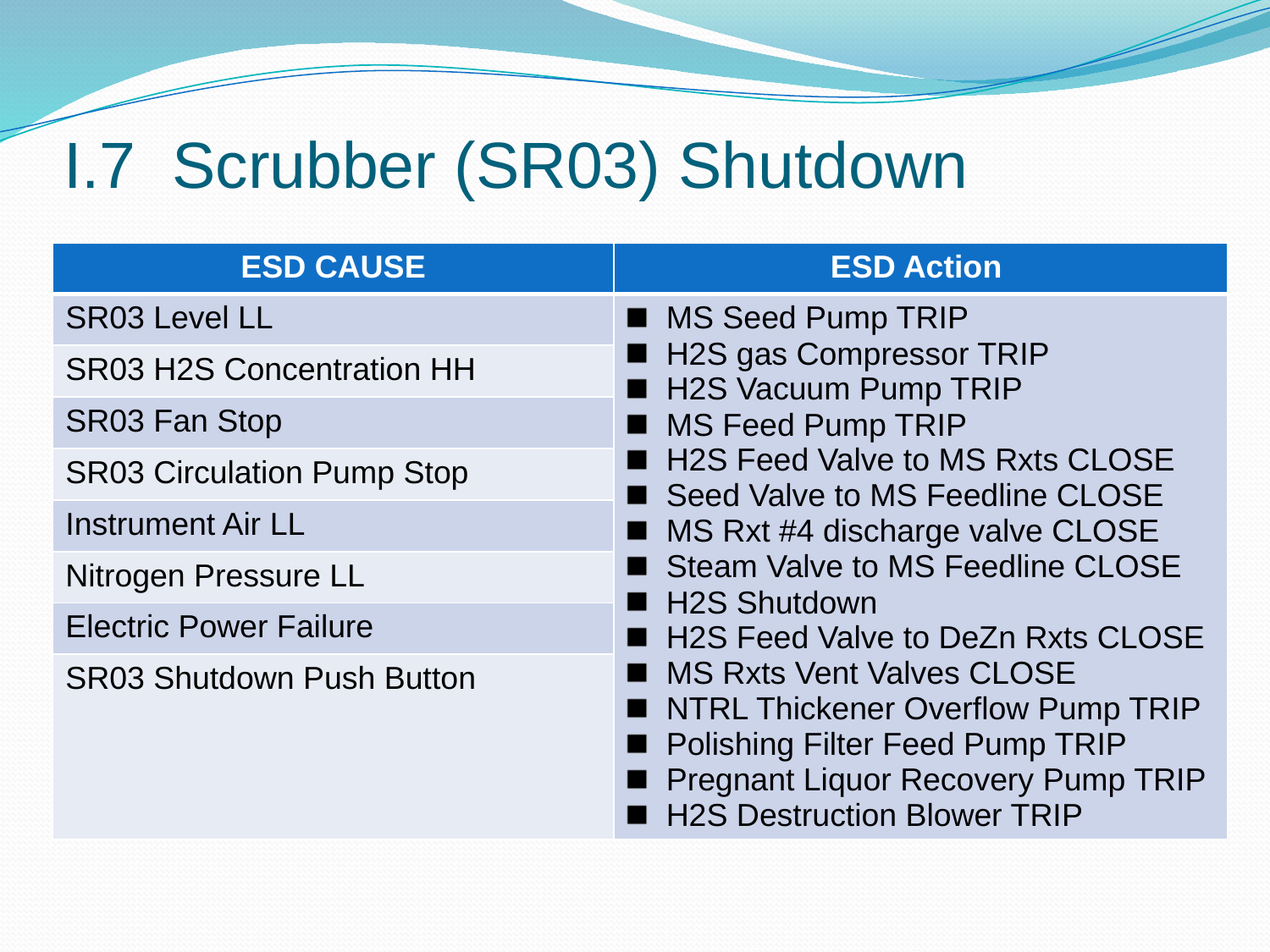

# I.7  Scrubber (SR03) Shutdown
| ESD CAUSE | ESD Action |
| --- | --- |
| SR03 Level LL | MS Seed Pump TRIP H2S gas Compressor TRIP H2S Vacuum Pump TRIP MS Feed Pump TRIP H2S Feed Valve to MS Rxts CLOSE Seed Valve to MS Feedline CLOSE MS Rxt #4 discharge valve CLOSE Steam Valve to MS Feedline CLOSE H2S Shutdown H2S Feed Valve to DeZn Rxts CLOSE MS Rxts Vent Valves CLOSE NTRL Thickener Overflow Pump TRIP Polishing Filter Feed Pump TRIP Pregnant Liquor Recovery Pump TRIP H2S Destruction Blower TRIP |
| SR03 H2S Concentration HH |  |
| SR03 Fan Stop |  |
| SR03 Circulation Pump Stop |  |
| Instrument Air LL |  |
| Nitrogen Pressure LL |  |
| Electric Power Failure |  |
| SR03 Shutdown Push Button |  |